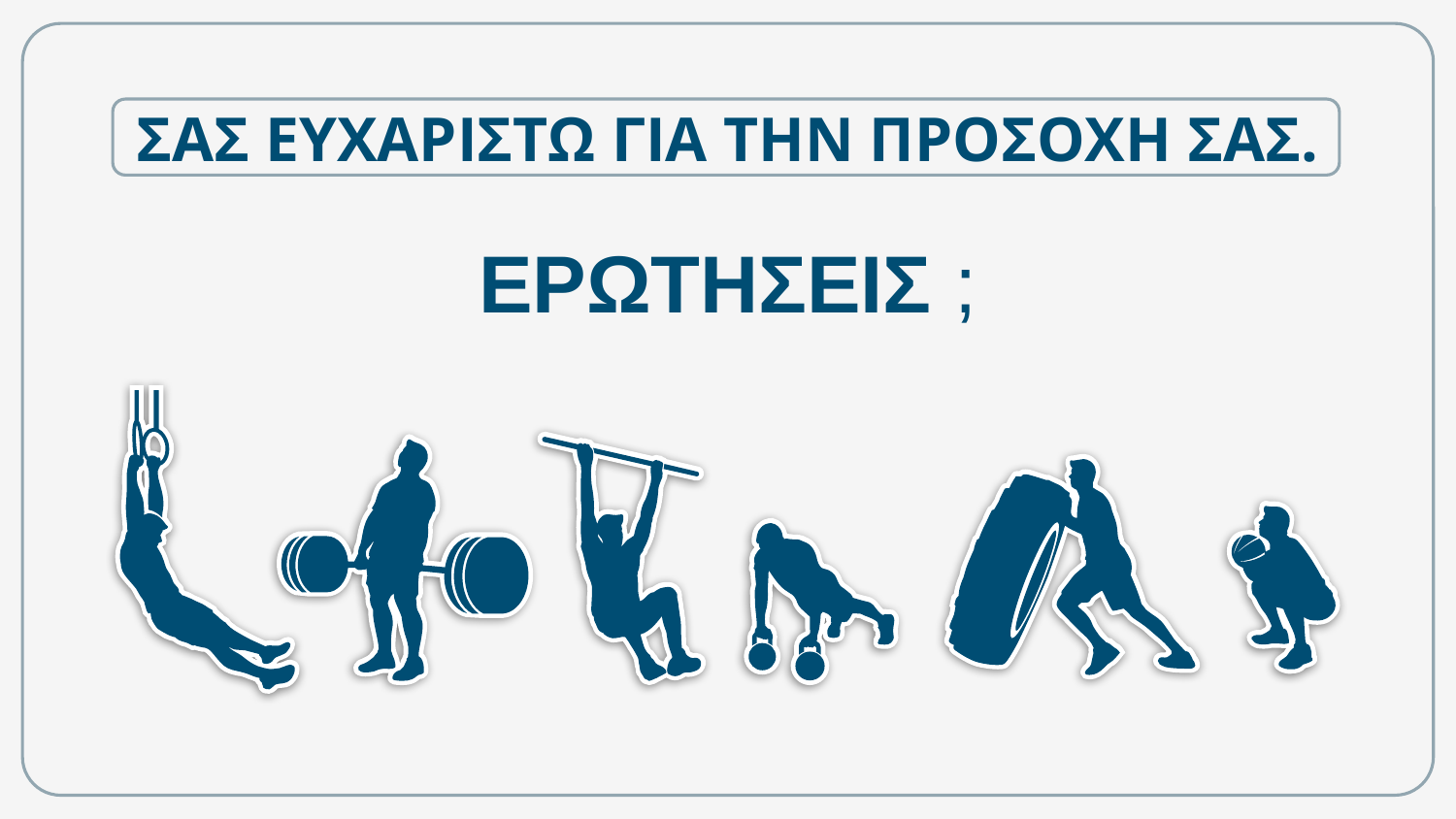

# ΣΑΣ ΕΥΧΑΡΙΣΤΩ ΓΙΑ ΤΗΝ ΠΡΟΣΟΧΗ ΣΑΣ.

ΕΡΩΤΗΣΕΙΣ ;